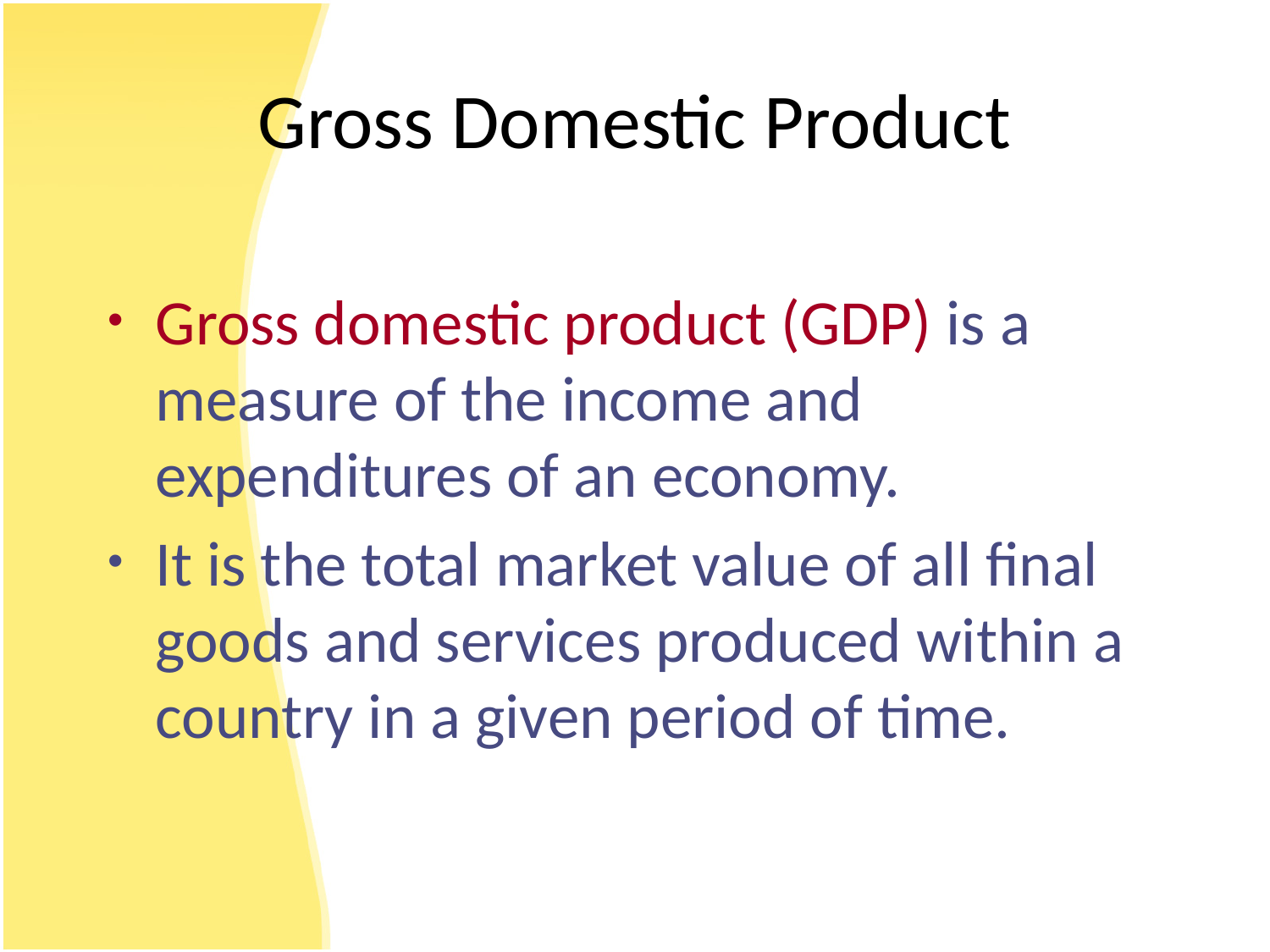

# Gross Domestic Product
Gross domestic product (GDP) is a measure of the income and expenditures of an economy.
It is the total market value of all final goods and services produced within a country in a given period of time.